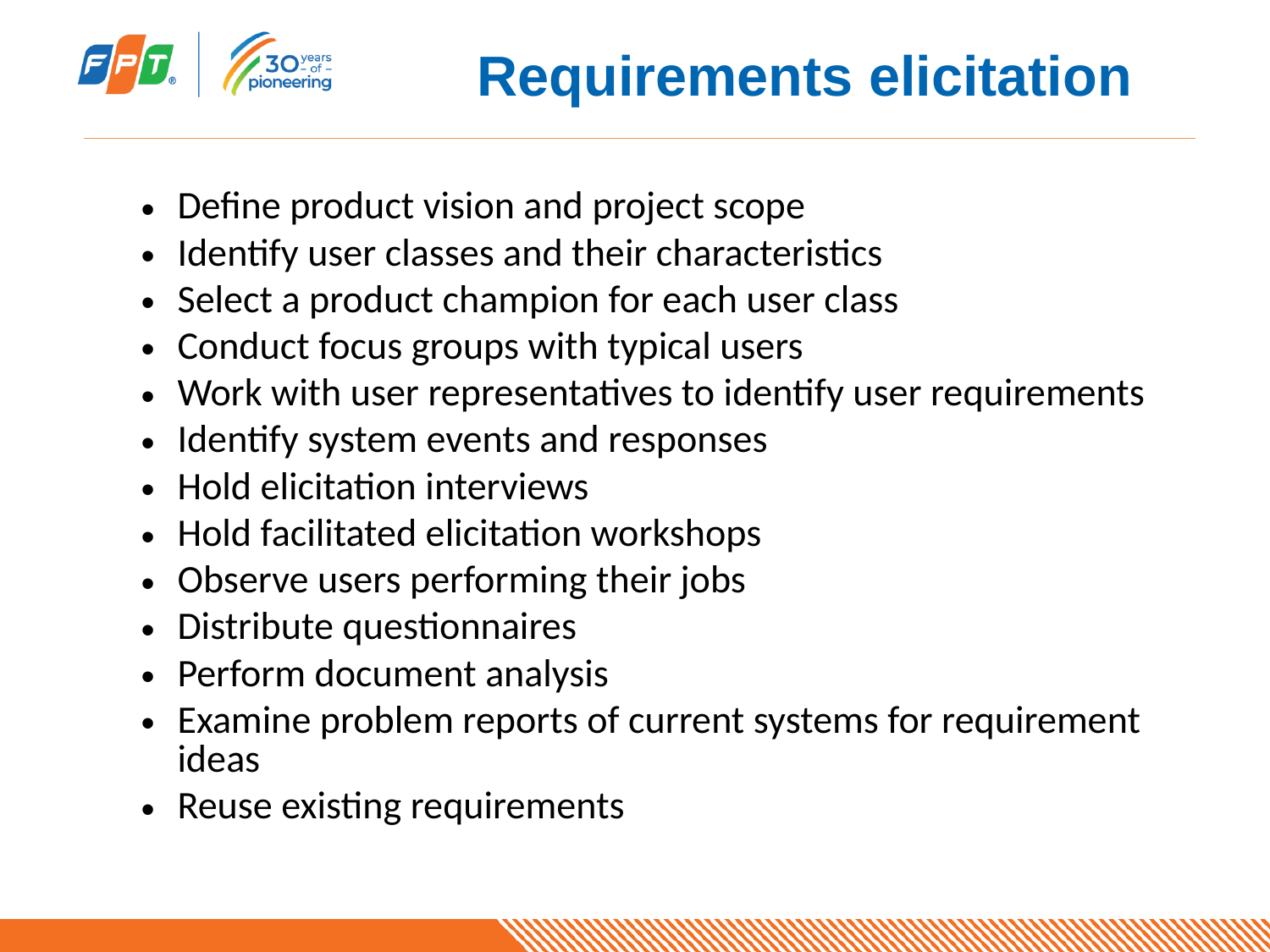

Requirements elicitation
Define product vision and project scope
Identify user classes and their characteristics
Select a product champion for each user class
Conduct focus groups with typical users
Work with user representatives to identify user requirements
Identify system events and responses
Hold elicitation interviews
Hold facilitated elicitation workshops
Observe users performing their jobs
Distribute questionnaires
Perform document analysis
Examine problem reports of current systems for requirement ideas
Reuse existing requirements